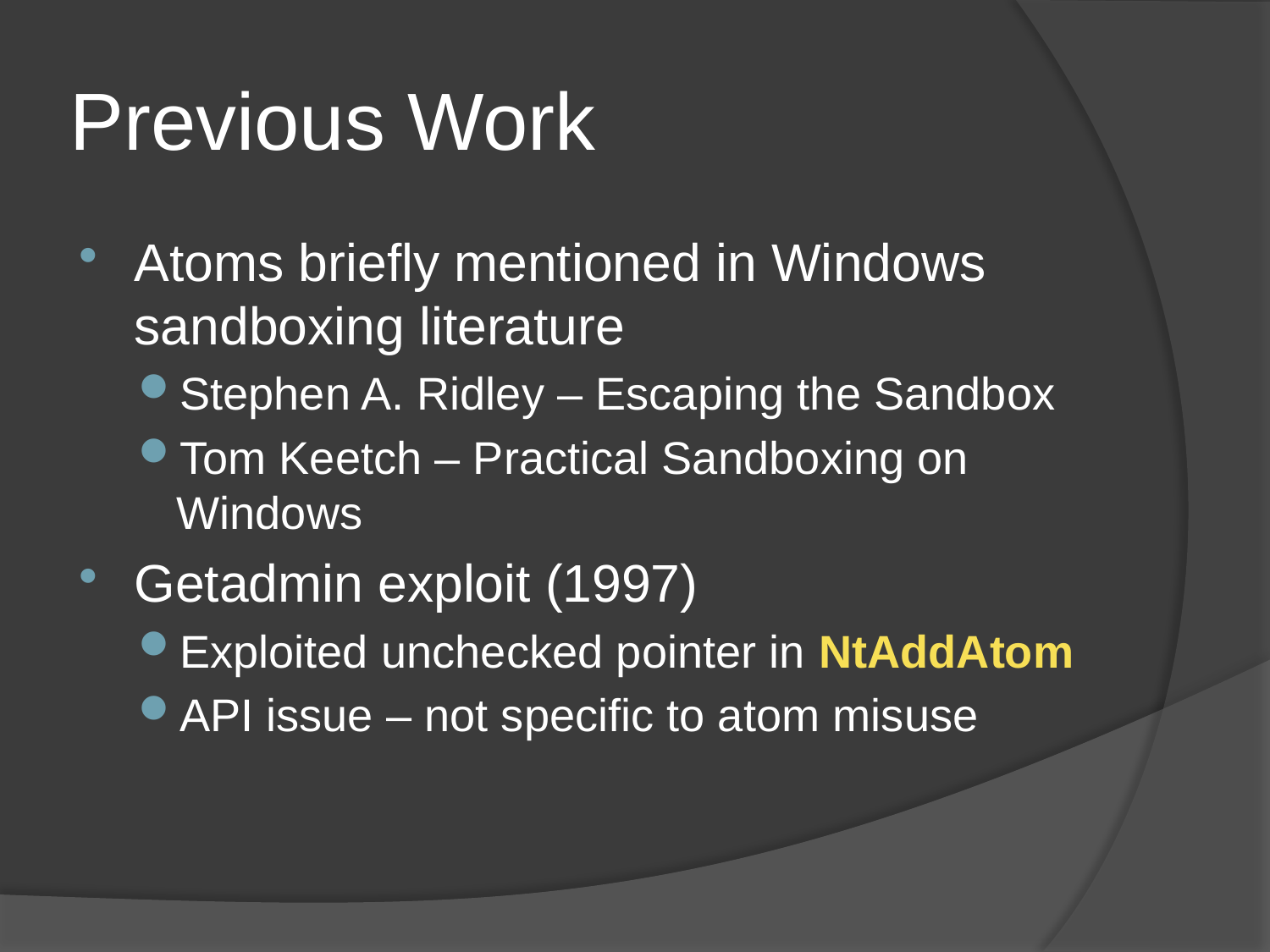

# Previous Work
Atoms briefly mentioned in Windows sandboxing literature
Stephen A. Ridley – Escaping the Sandbox
Tom Keetch – Practical Sandboxing on Windows
Getadmin exploit (1997)
Exploited unchecked pointer in NtAddAtom
API issue – not specific to atom misuse